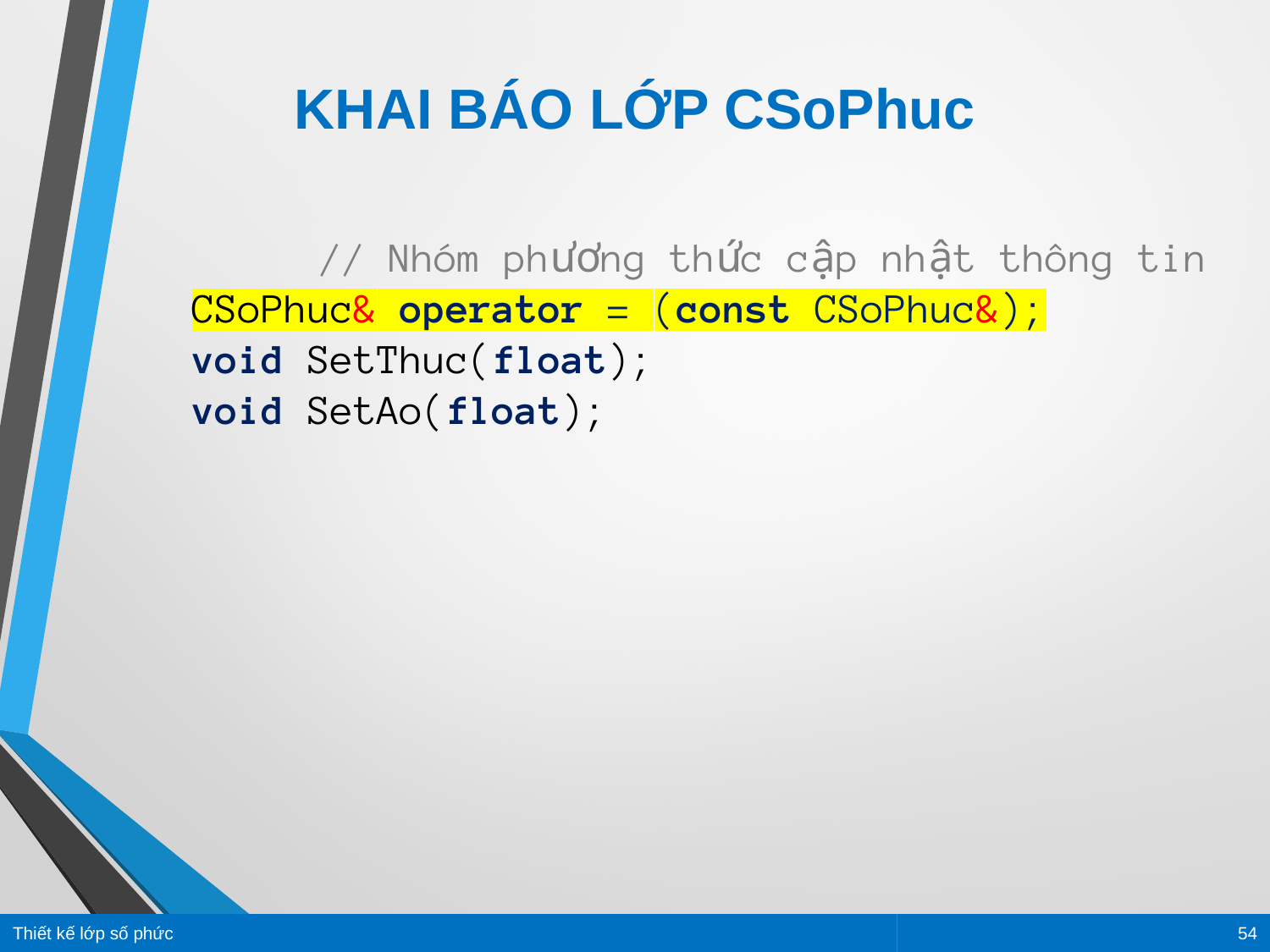

KHAI BÁO LỚP CSoPhuc
		 // Nhóm phương thức cập nhật thông tin
    	 CSoPhuc& operator = (const CSoPhuc&);
    	 void SetThuc(float);
    	 void SetAo(float);
Thiết kế lớp số phức
54